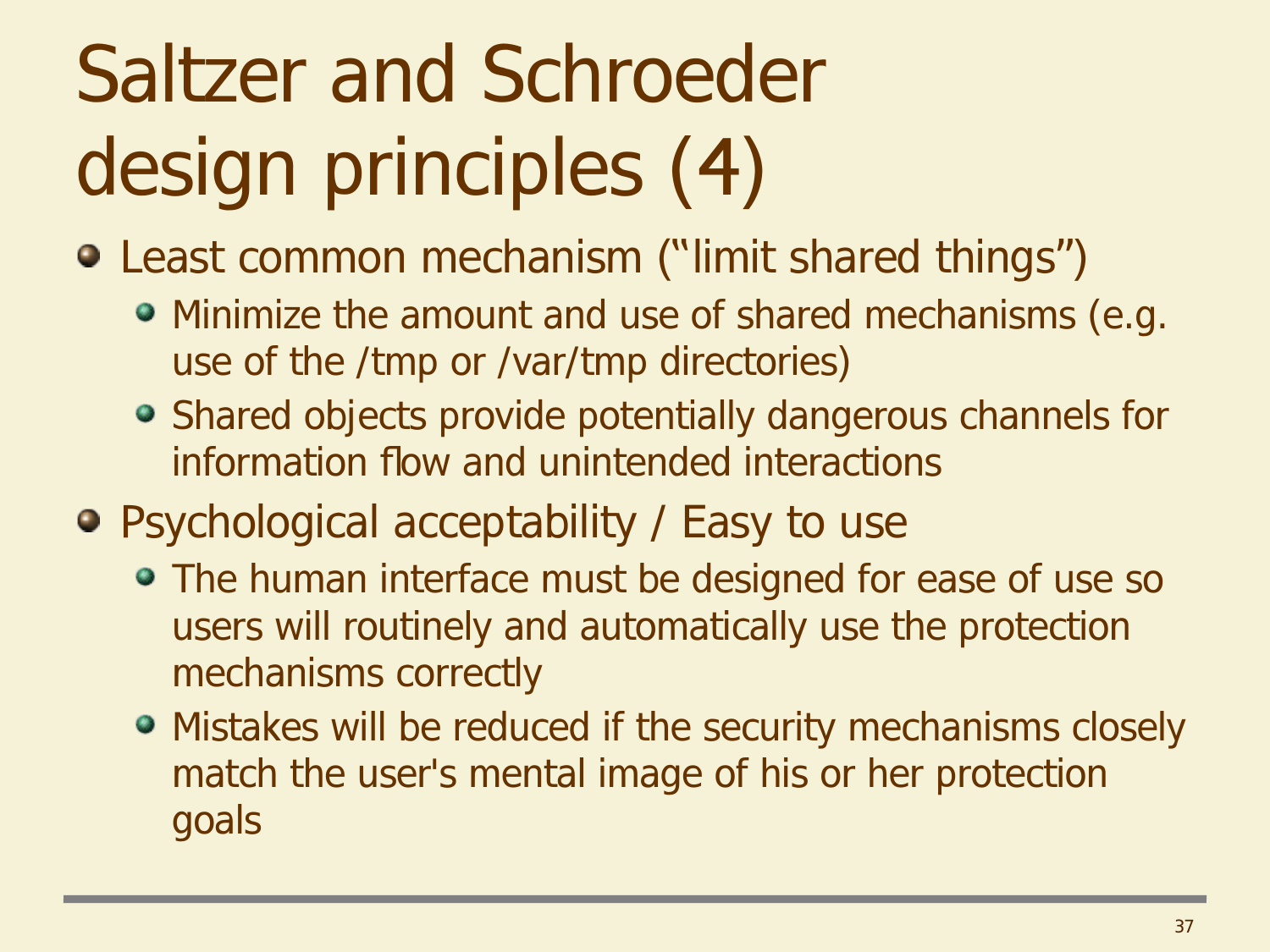

# Saltzer and Schroeder design principles (4)
Least common mechanism (“limit shared things”)
Minimize the amount and use of shared mechanisms (e.g. use of the /tmp or /var/tmp directories)
Shared objects provide potentially dangerous channels for information flow and unintended interactions
Psychological acceptability / Easy to use
The human interface must be designed for ease of use so users will routinely and automatically use the protection mechanisms correctly
Mistakes will be reduced if the security mechanisms closely match the user's mental image of his or her protection goals
37